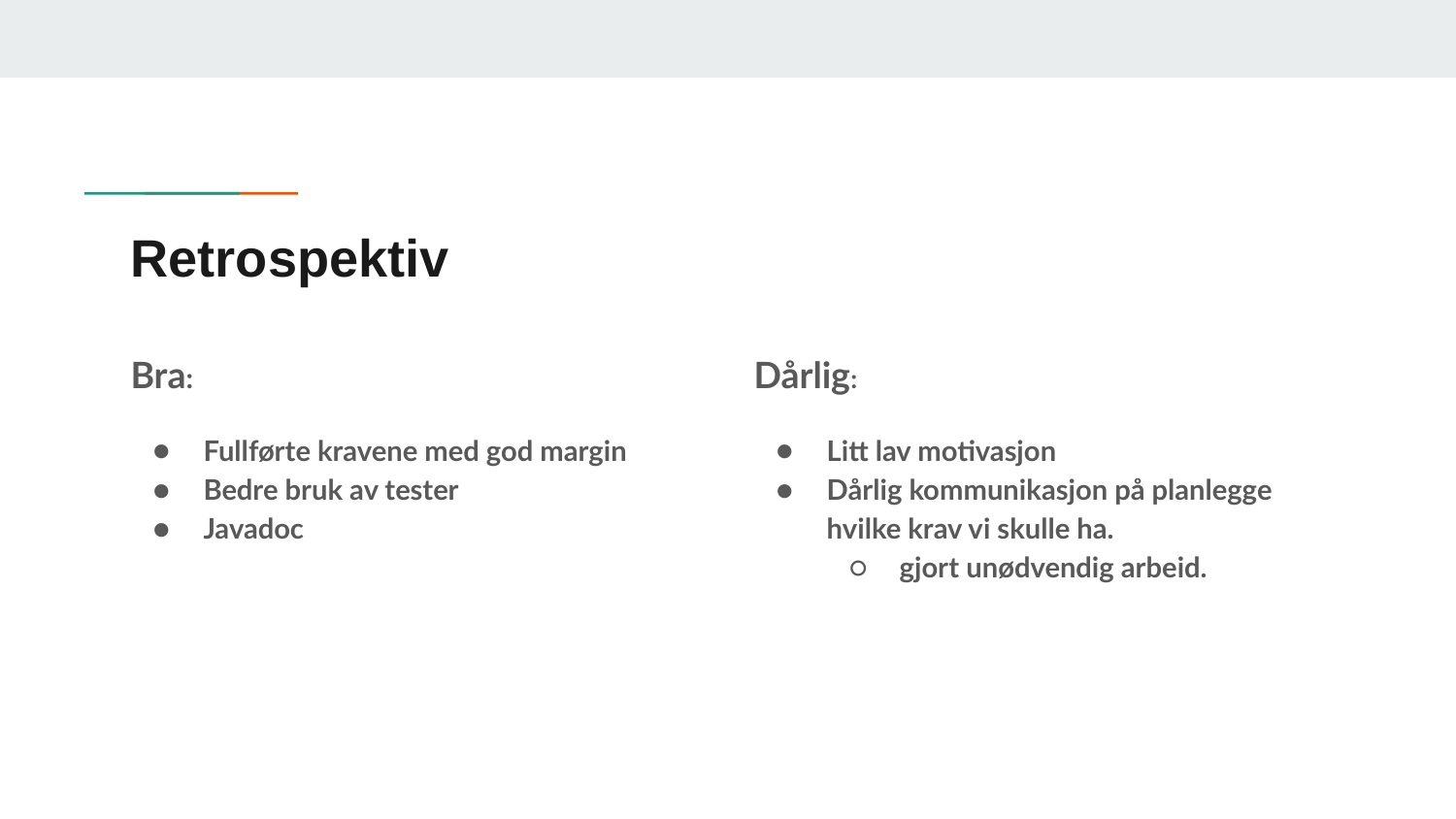

# Retrospektiv
Bra:
Fullførte kravene med god margin
Bedre bruk av tester
Javadoc

Dårlig:
Litt lav motivasjon
Dårlig kommunikasjon på planlegge hvilke krav vi skulle ha.
gjort unødvendig arbeid.